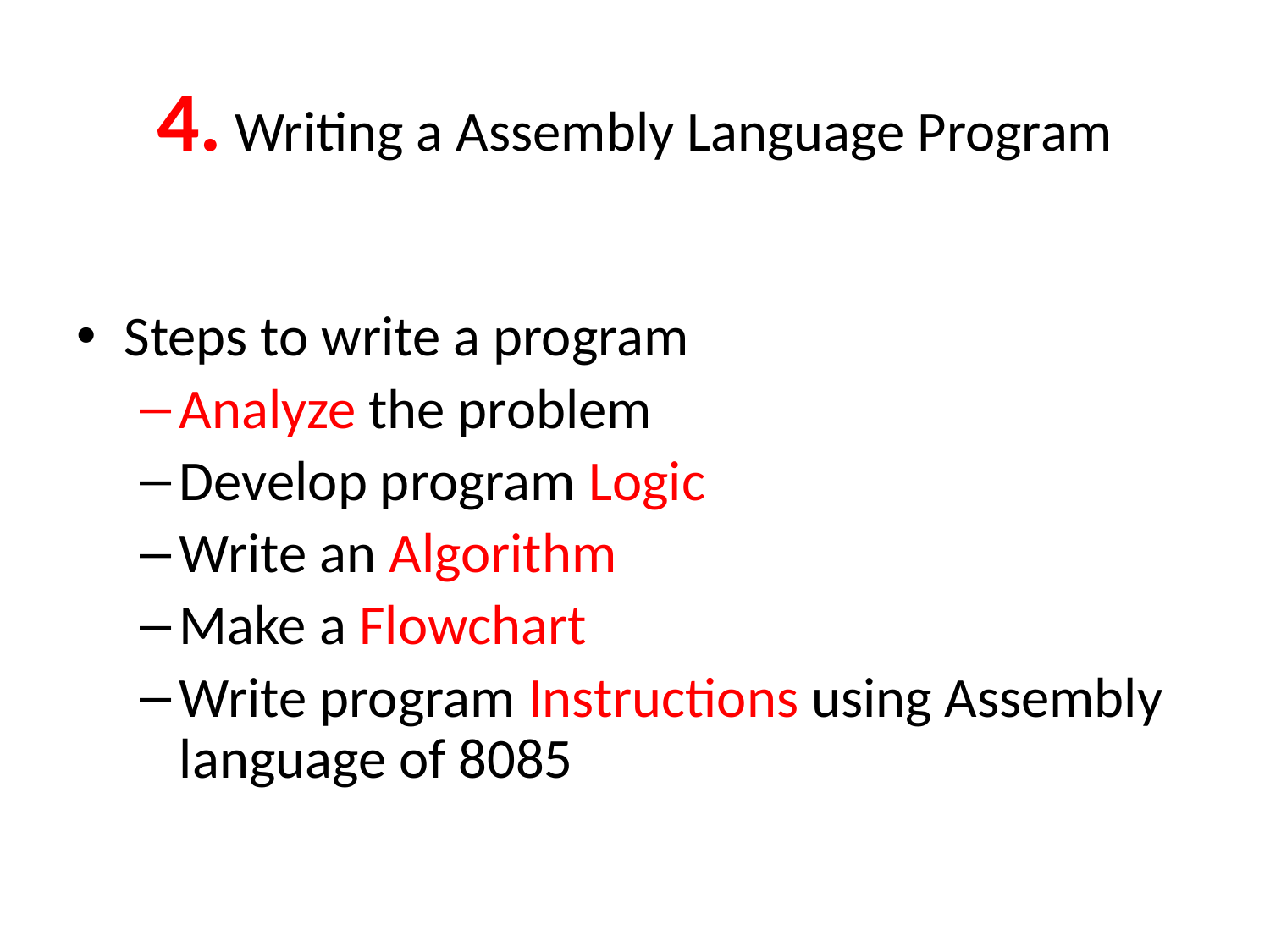

# 4. Writing a Assembly Language Program

Steps to write a program
Analyze the problem
Develop program Logic
Write an Algorithm
Make a Flowchart
Write program Instructions using Assembly language of 8085